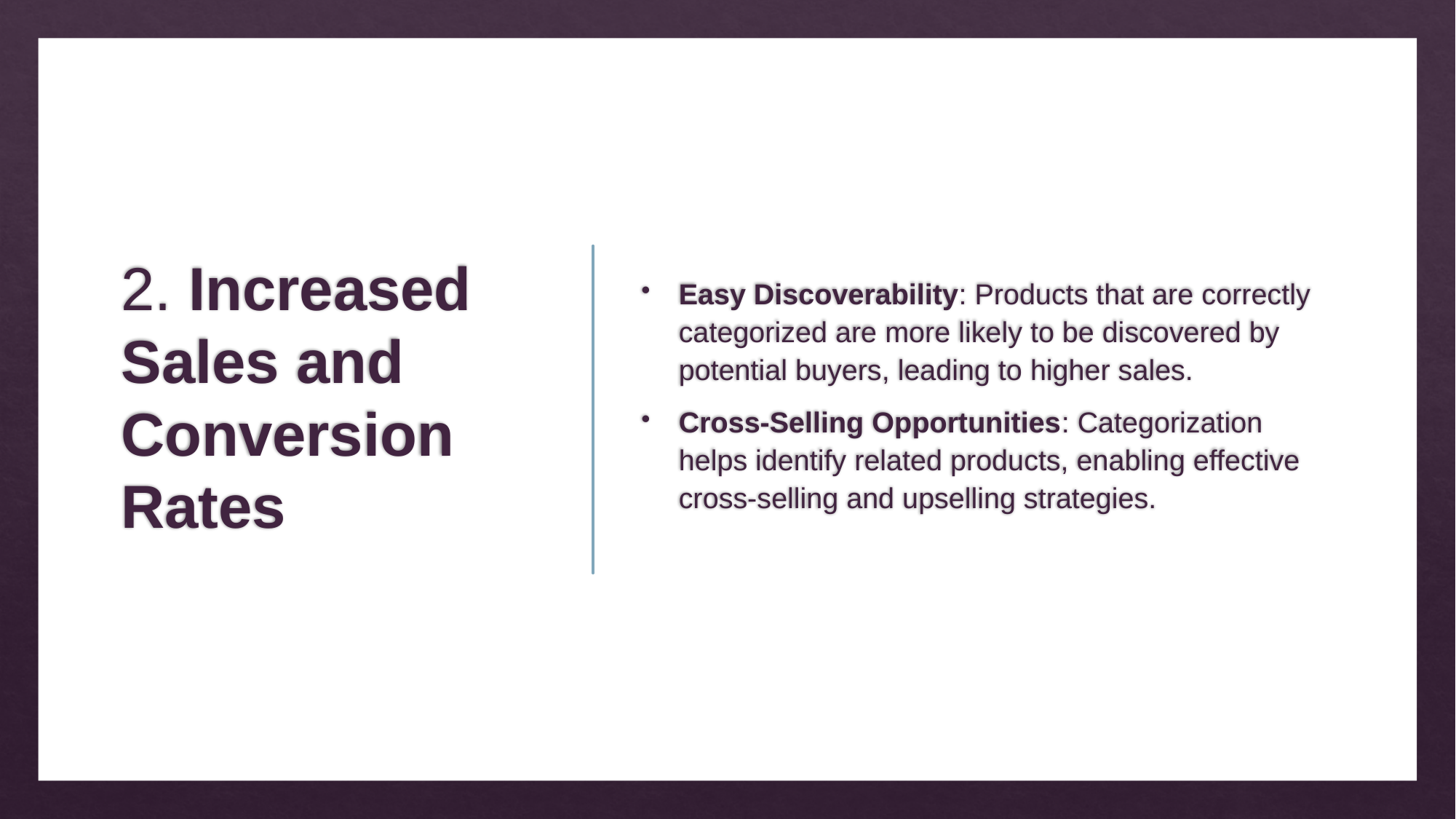

# 2. Increased Sales and Conversion Rates

Easy Discoverability: Products that are correctly categorized are more likely to be discovered by potential buyers, leading to higher sales.
Cross-Selling Opportunities: Categorization helps identify related products, enabling effective cross-selling and upselling strategies.